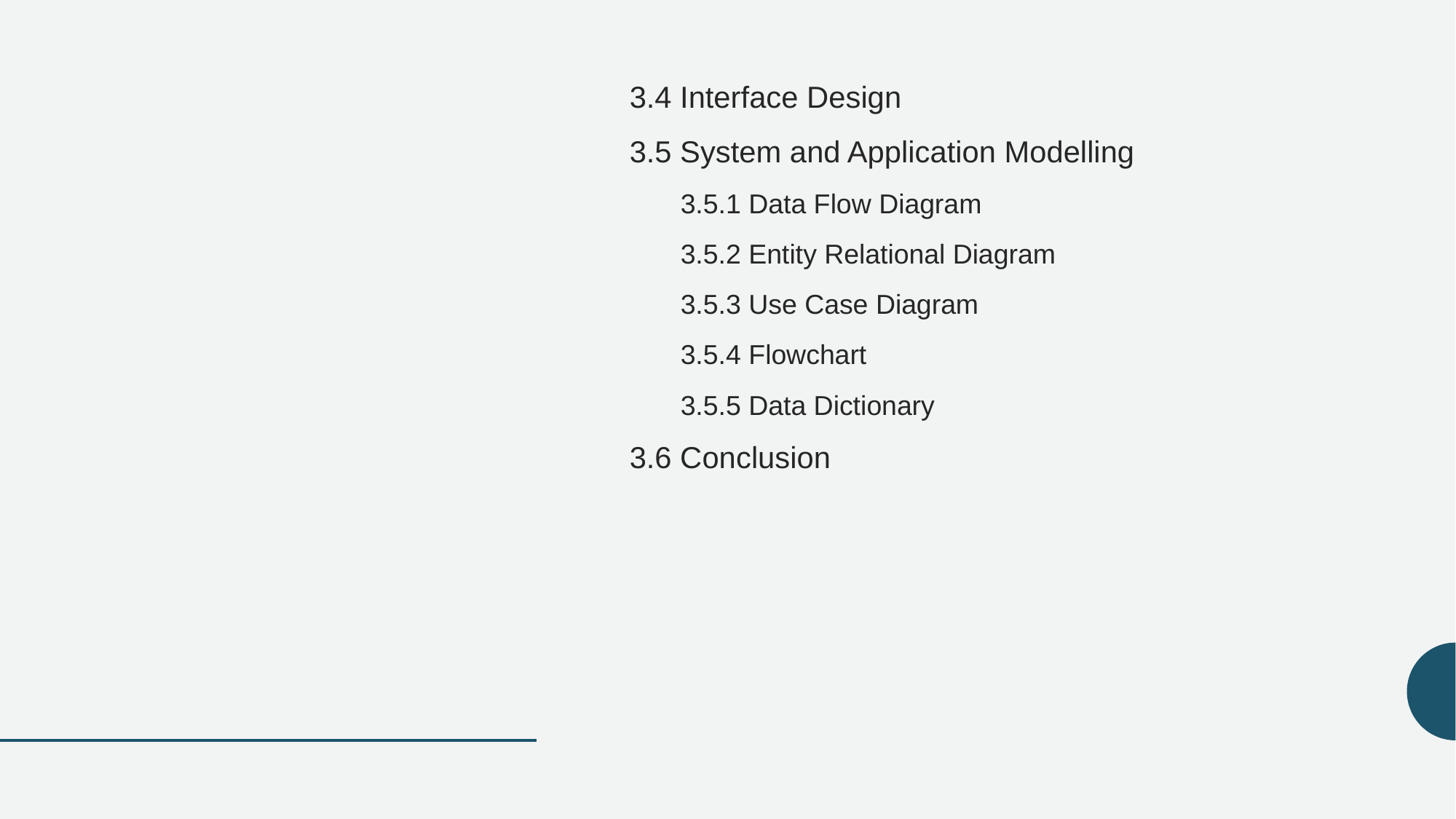

#
3.4 Interface Design
3.5 System and Application Modelling
3.5.1 Data Flow Diagram
3.5.2 Entity Relational Diagram
3.5.3 Use Case Diagram
3.5.4 Flowchart
3.5.5 Data Dictionary
3.6 Conclusion